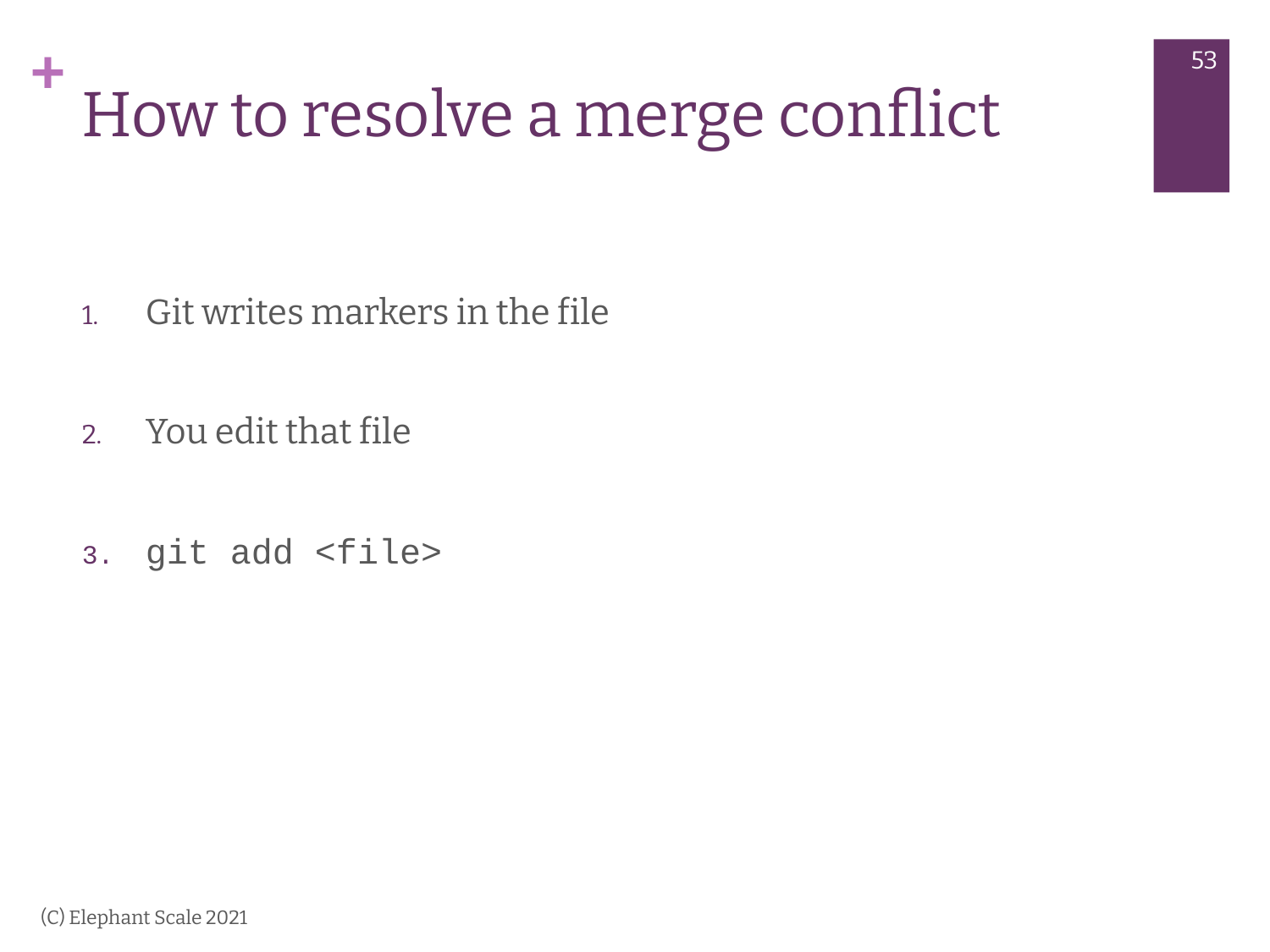

53
# How to resolve a merge conflict
Git writes markers in the file
You edit that file
git add <file>
(C) Elephant Scale 2021